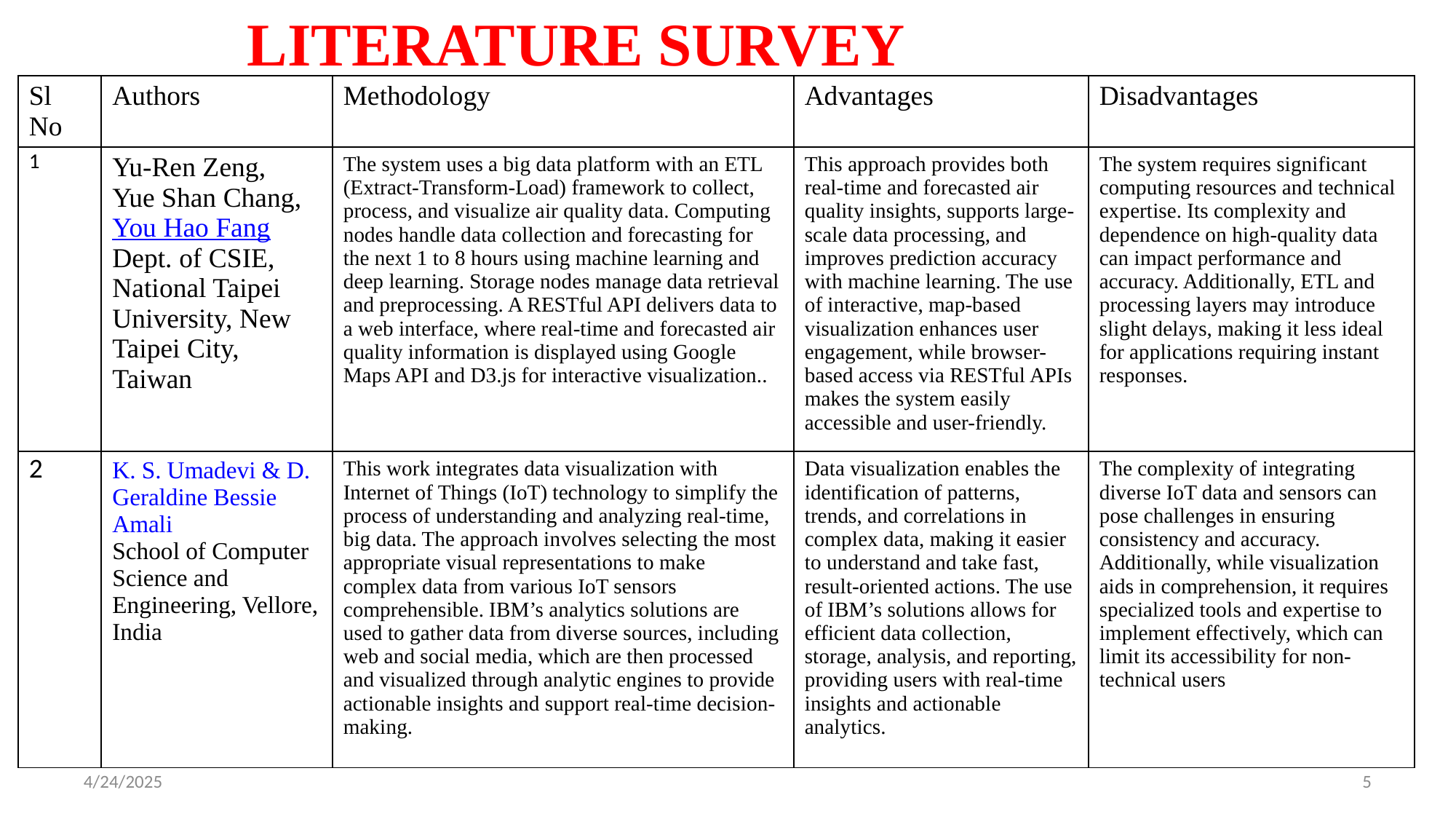

Literature Survey
| Sl No | Authors | Methodology | Advantages | Disadvantages |
| --- | --- | --- | --- | --- |
| 1 | Yu-Ren Zeng, Yue Shan Chang, You Hao Fang Dept. of CSIE, National Taipei University, New Taipei City, Taiwan | The system uses a big data platform with an ETL (Extract-Transform-Load) framework to collect, process, and visualize air quality data. Computing nodes handle data collection and forecasting for the next 1 to 8 hours using machine learning and deep learning. Storage nodes manage data retrieval and preprocessing. A RESTful API delivers data to a web interface, where real-time and forecasted air quality information is displayed using Google Maps API and D3.js for interactive visualization.. | This approach provides both real-time and forecasted air quality insights, supports large-scale data processing, and improves prediction accuracy with machine learning. The use of interactive, map-based visualization enhances user engagement, while browser-based access via RESTful APIs makes the system easily accessible and user-friendly. | The system requires significant computing resources and technical expertise. Its complexity and dependence on high-quality data can impact performance and accuracy. Additionally, ETL and processing layers may introduce slight delays, making it less ideal for applications requiring instant responses. |
| 2 | K. S. Umadevi & D. Geraldine Bessie Amali School of Computer Science and Engineering, Vellore, India | This work integrates data visualization with Internet of Things (IoT) technology to simplify the process of understanding and analyzing real-time, big data. The approach involves selecting the most appropriate visual representations to make complex data from various IoT sensors comprehensible. IBM’s analytics solutions are used to gather data from diverse sources, including web and social media, which are then processed and visualized through analytic engines to provide actionable insights and support real-time decision-making. | Data visualization enables the identification of patterns, trends, and correlations in complex data, making it easier to understand and take fast, result-oriented actions. The use of IBM’s solutions allows for efficient data collection, storage, analysis, and reporting, providing users with real-time insights and actionable analytics. | The complexity of integrating diverse IoT data and sensors can pose challenges in ensuring consistency and accuracy. Additionally, while visualization aids in comprehension, it requires specialized tools and expertise to implement effectively, which can limit its accessibility for non-technical users |

4/24/2025
5